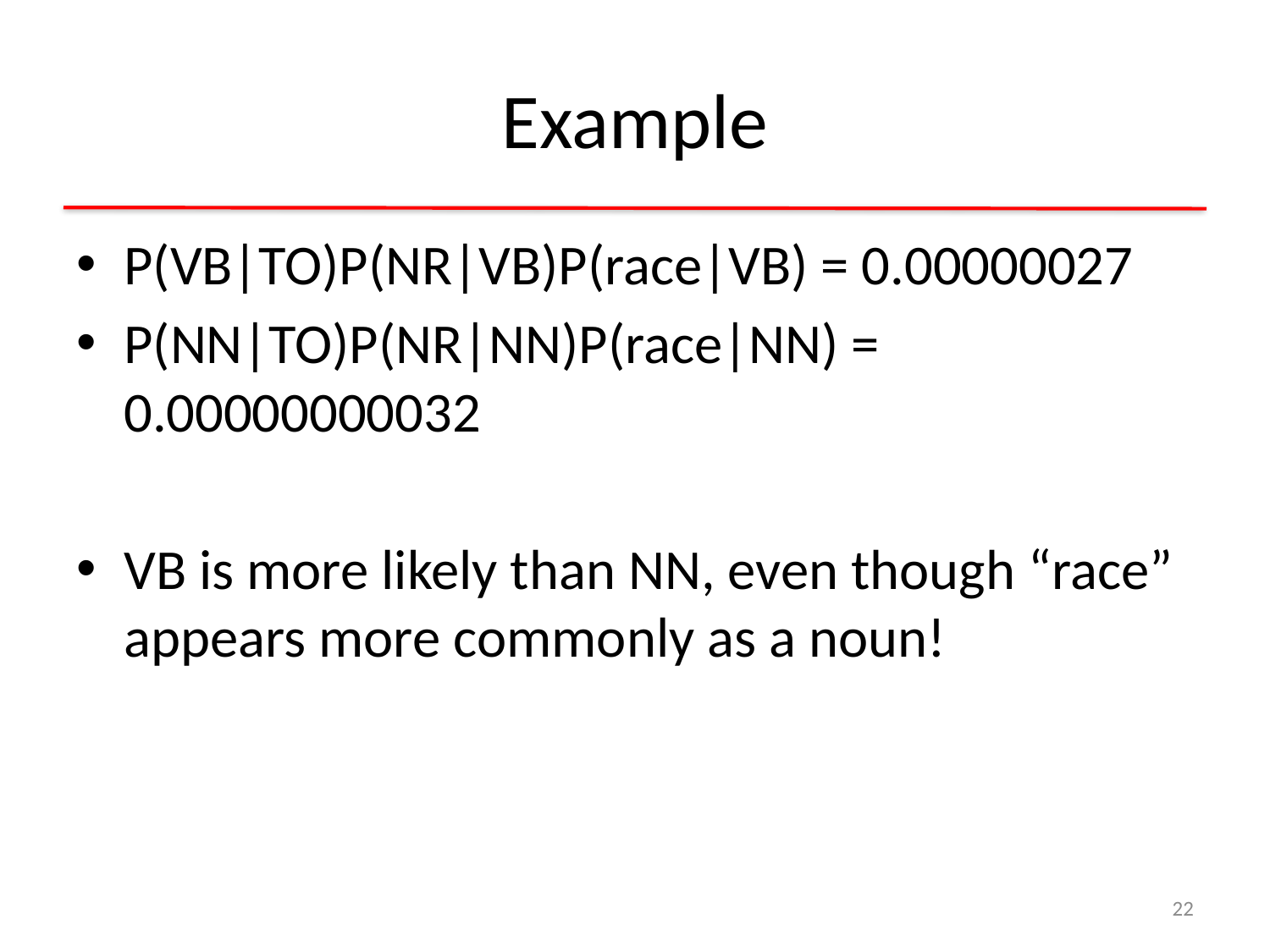

# Example
P(VB|TO)P(NR|VB)P(race|VB) = 0.00000027
P(NN|TO)P(NR|NN)P(race|NN) = 0.00000000032

VB is more likely than NN, even though “race” appears more commonly as a noun!
22